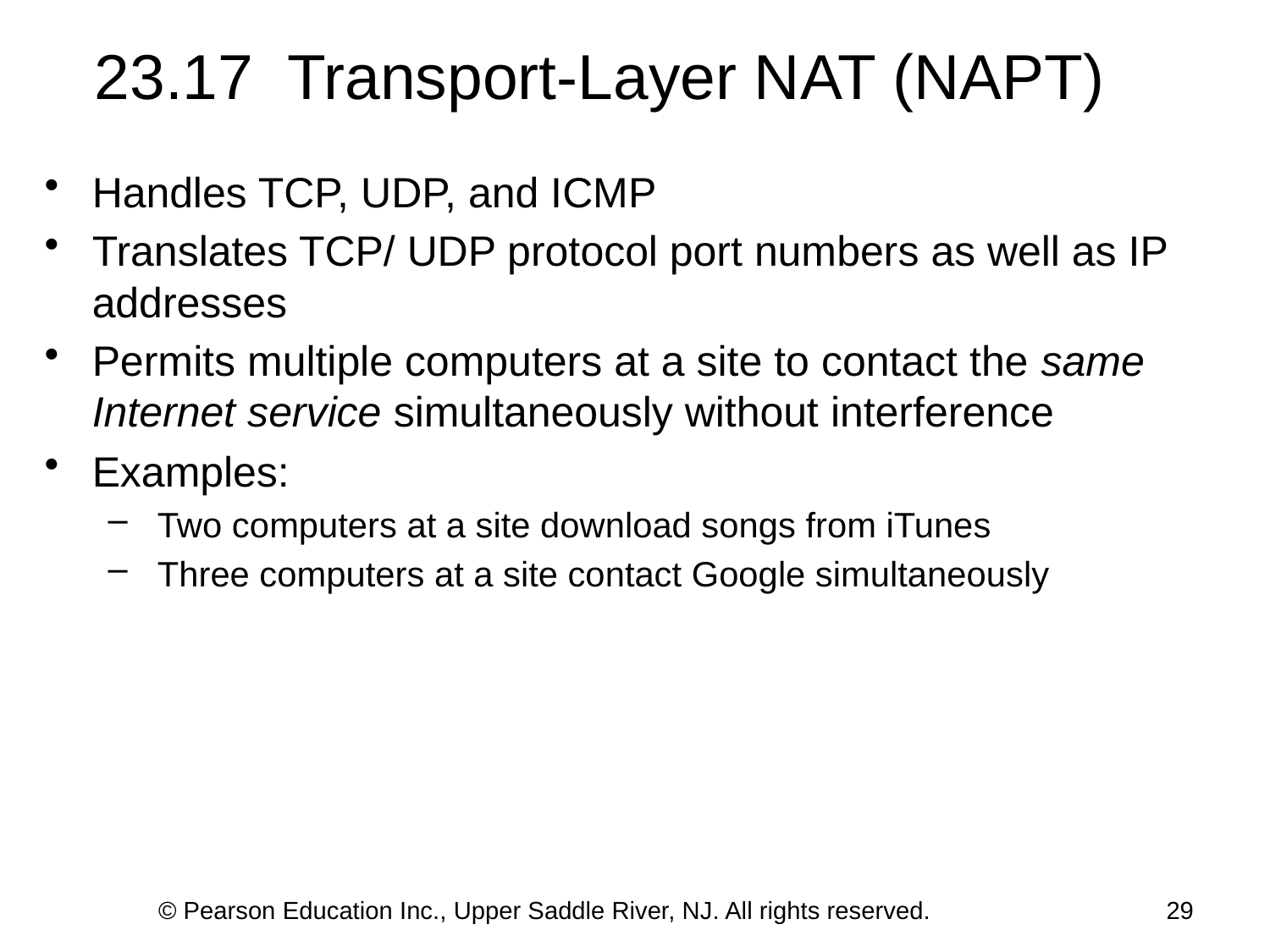

# 23.17  Transport-Layer NAT (NAPT)
Handles TCP, UDP, and ICMP
Translates TCP/ UDP protocol port numbers as well as IP addresses
Permits multiple computers at a site to contact the same Internet service simultaneously without interference
Examples:
 Two computers at a site download songs from iTunes
 Three computers at a site contact Google simultaneously
© Pearson Education Inc., Upper Saddle River, NJ. All rights reserved.
29